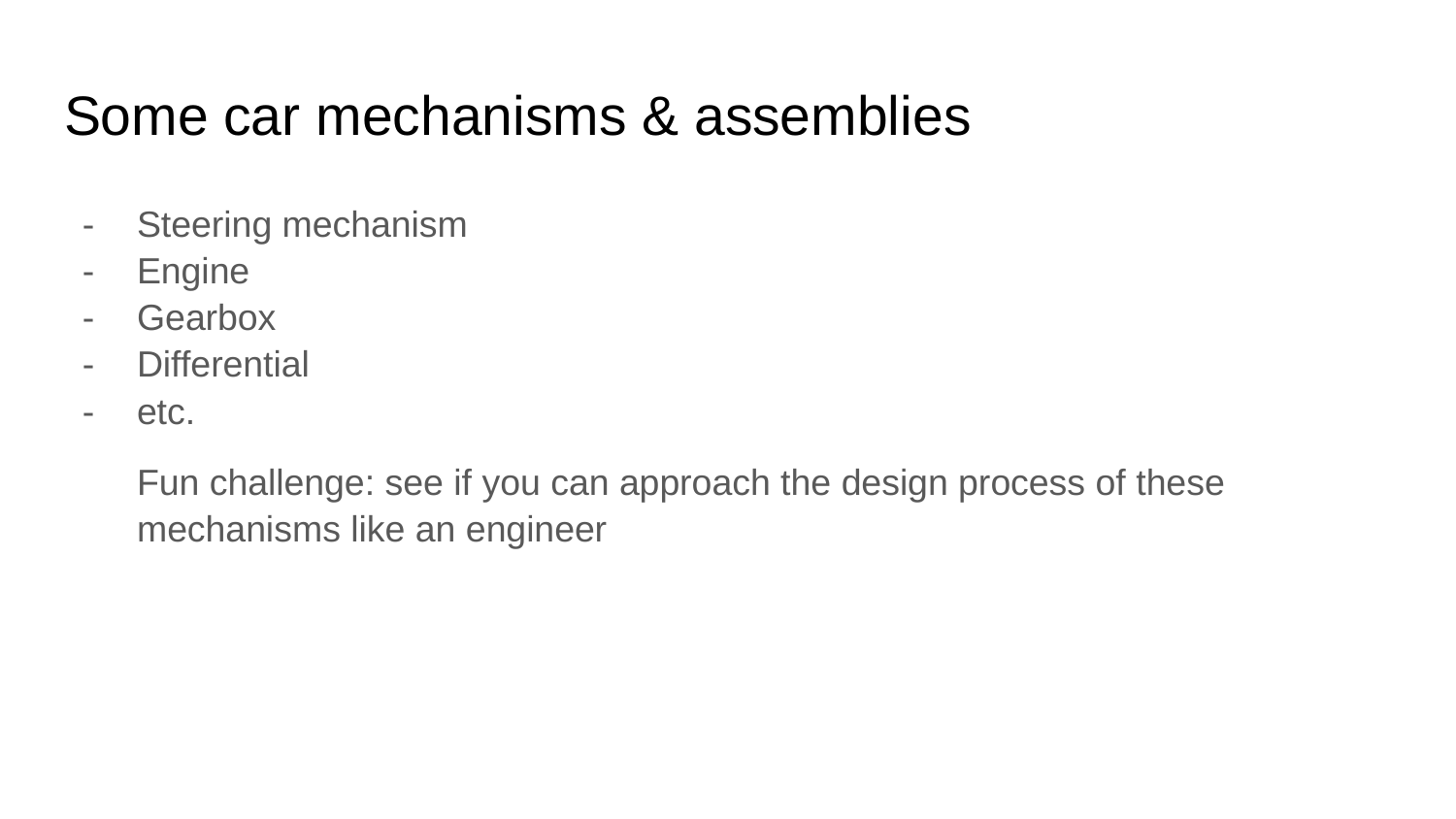

# Some car mechanisms & assemblies
Steering mechanism
Engine
Gearbox
Differential
etc.
Fun challenge: see if you can approach the design process of these mechanisms like an engineer